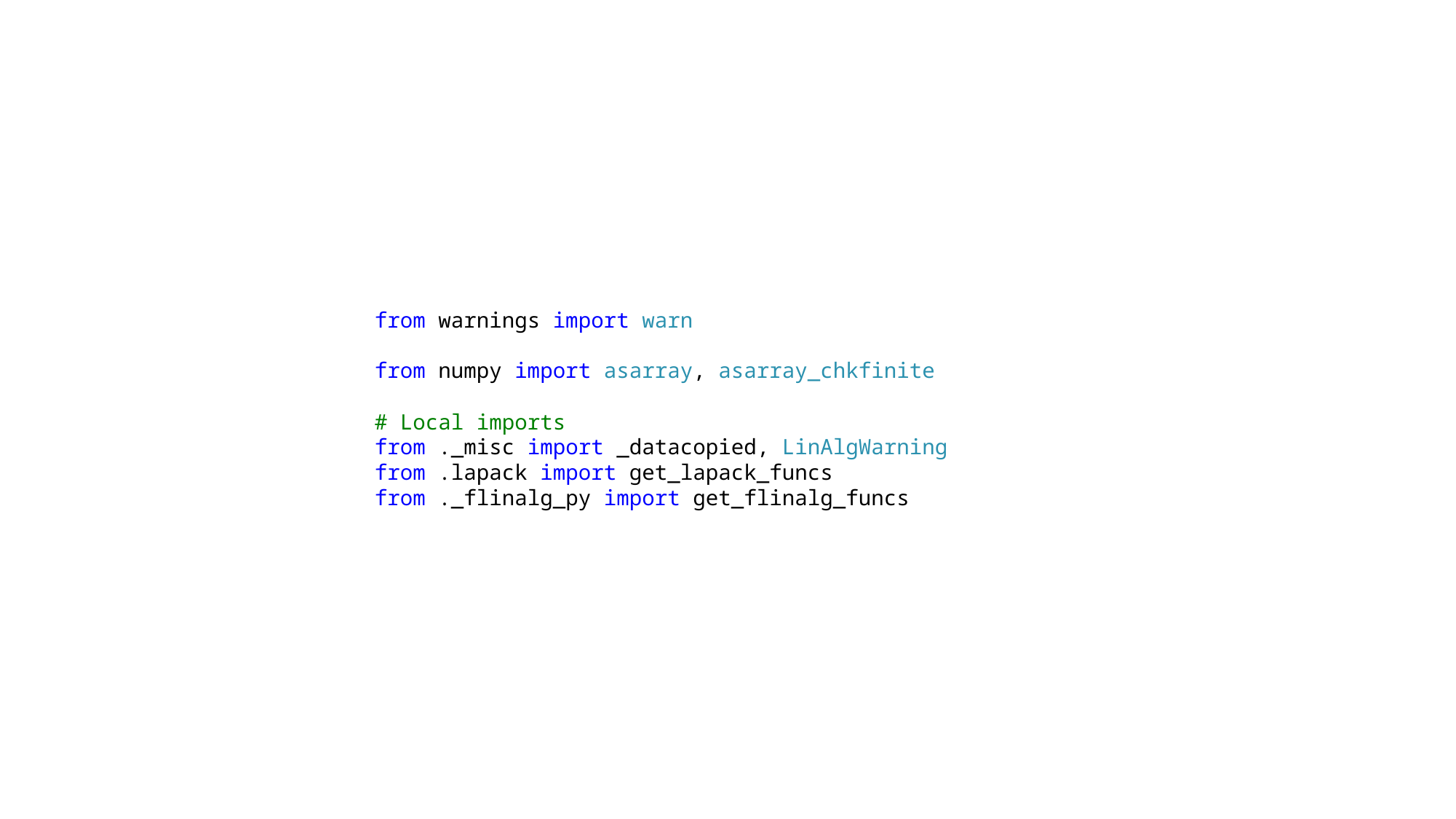

from warnings import warn

from numpy import asarray, asarray_chkfinite

# Local imports
from ._misc import _datacopied, LinAlgWarning
from .lapack import get_lapack_funcs
from ._flinalg_py import get_flinalg_funcs